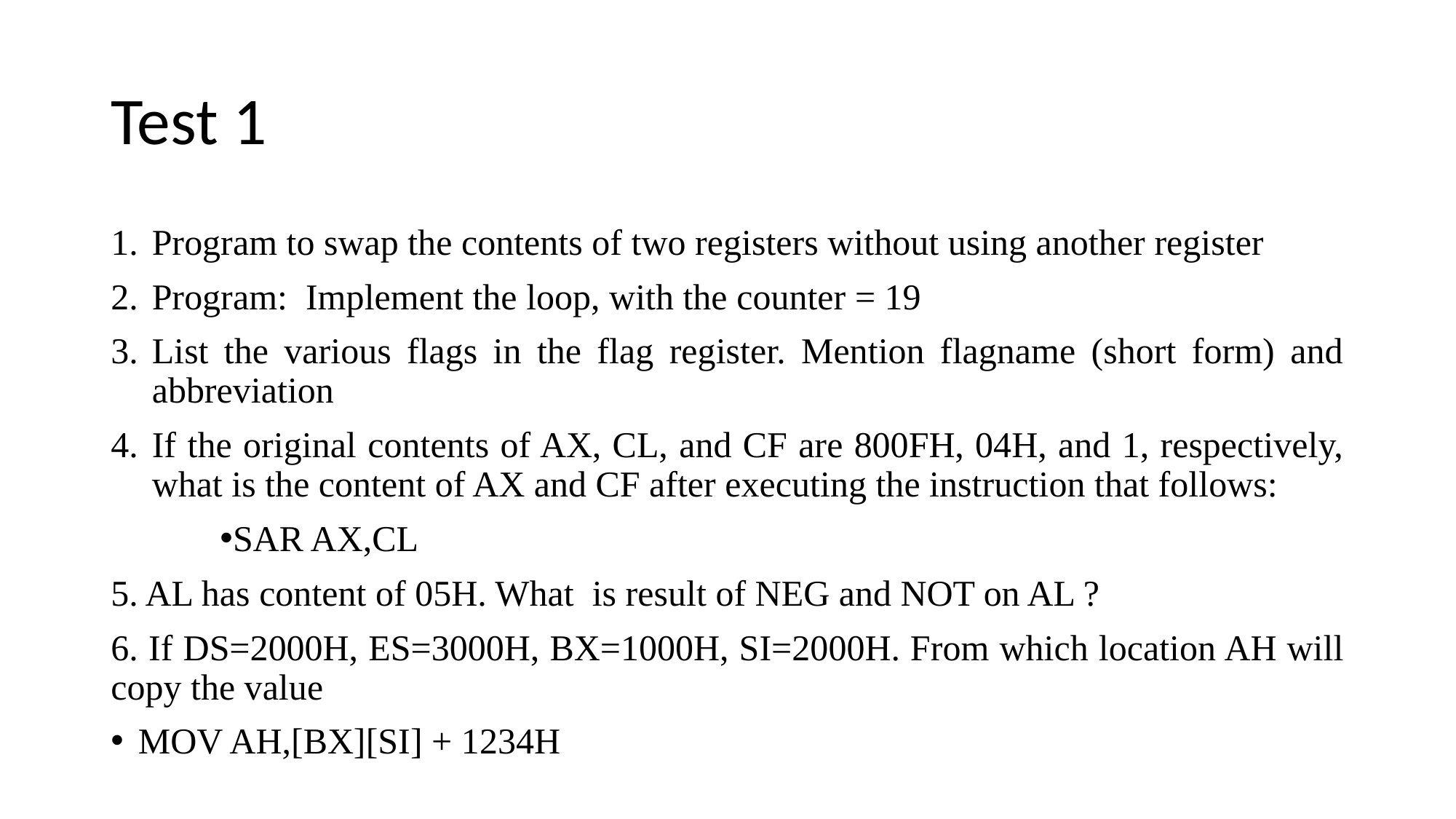

# Test 1
Program to swap the contents of two registers without using another register
Program:  Implement the loop, with the counter = 19
List the various flags in the flag register. Mention flagname (short form) and abbreviation
If the original contents of AX, CL, and CF are 800FH, 04H, and 1, respectively, what is the content of AX and CF after executing the instruction that follows:
SAR AX,CL
5. AL has content of 05H. What  is result of NEG and NOT on AL ?
6. If DS=2000H, ES=3000H, BX=1000H, SI=2000H. From which location AH will copy the value
MOV AH,[BX][SI] + 1234H